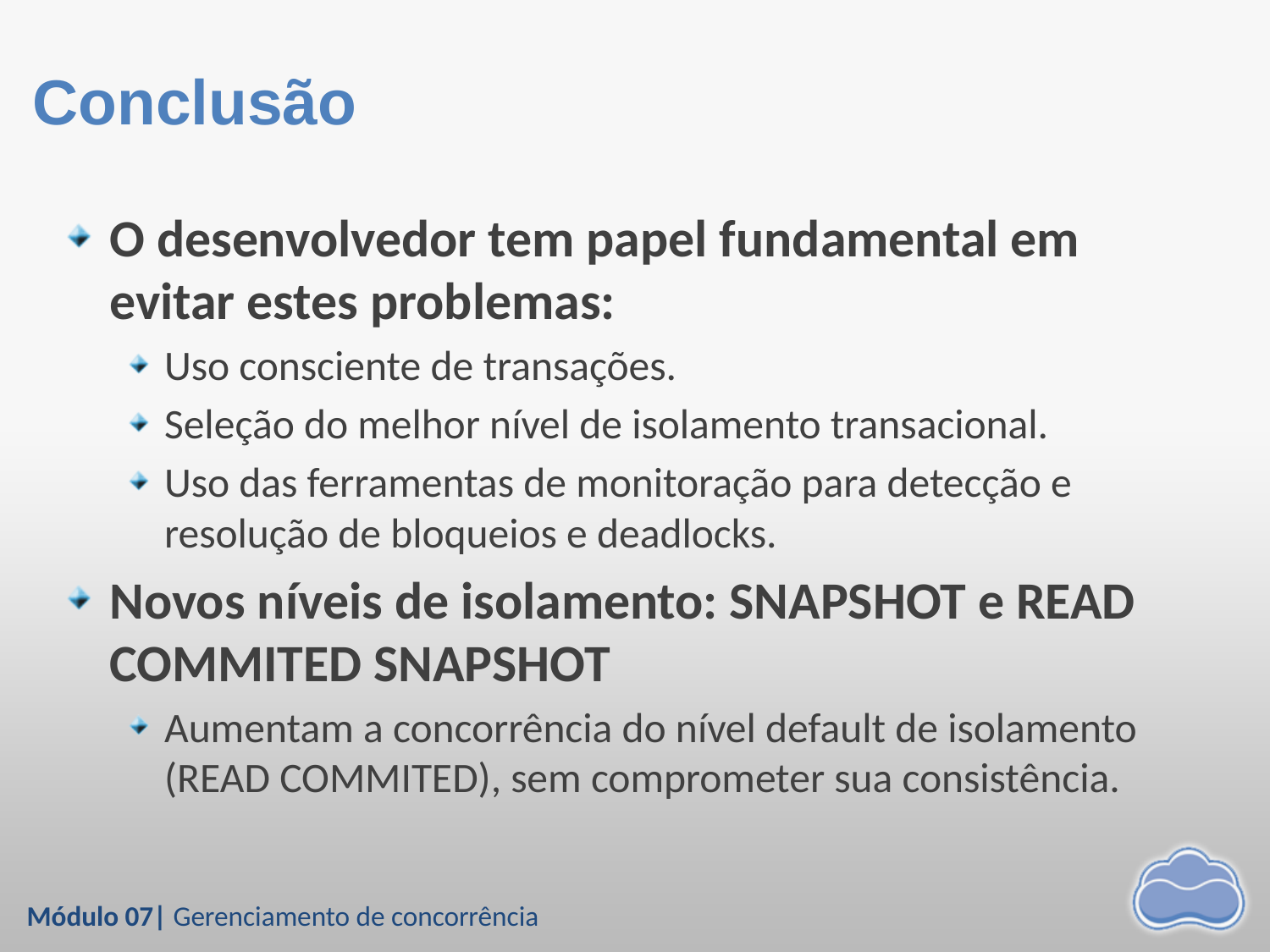

# Conclusão
O desenvolvedor tem papel fundamental em evitar estes problemas:
Uso consciente de transações.
Seleção do melhor nível de isolamento transacional.
Uso das ferramentas de monitoração para detecção e resolução de bloqueios e deadlocks.
Novos níveis de isolamento: SNAPSHOT e READ COMMITED SNAPSHOT
Aumentam a concorrência do nível default de isolamento (READ COMMITED), sem comprometer sua consistência.